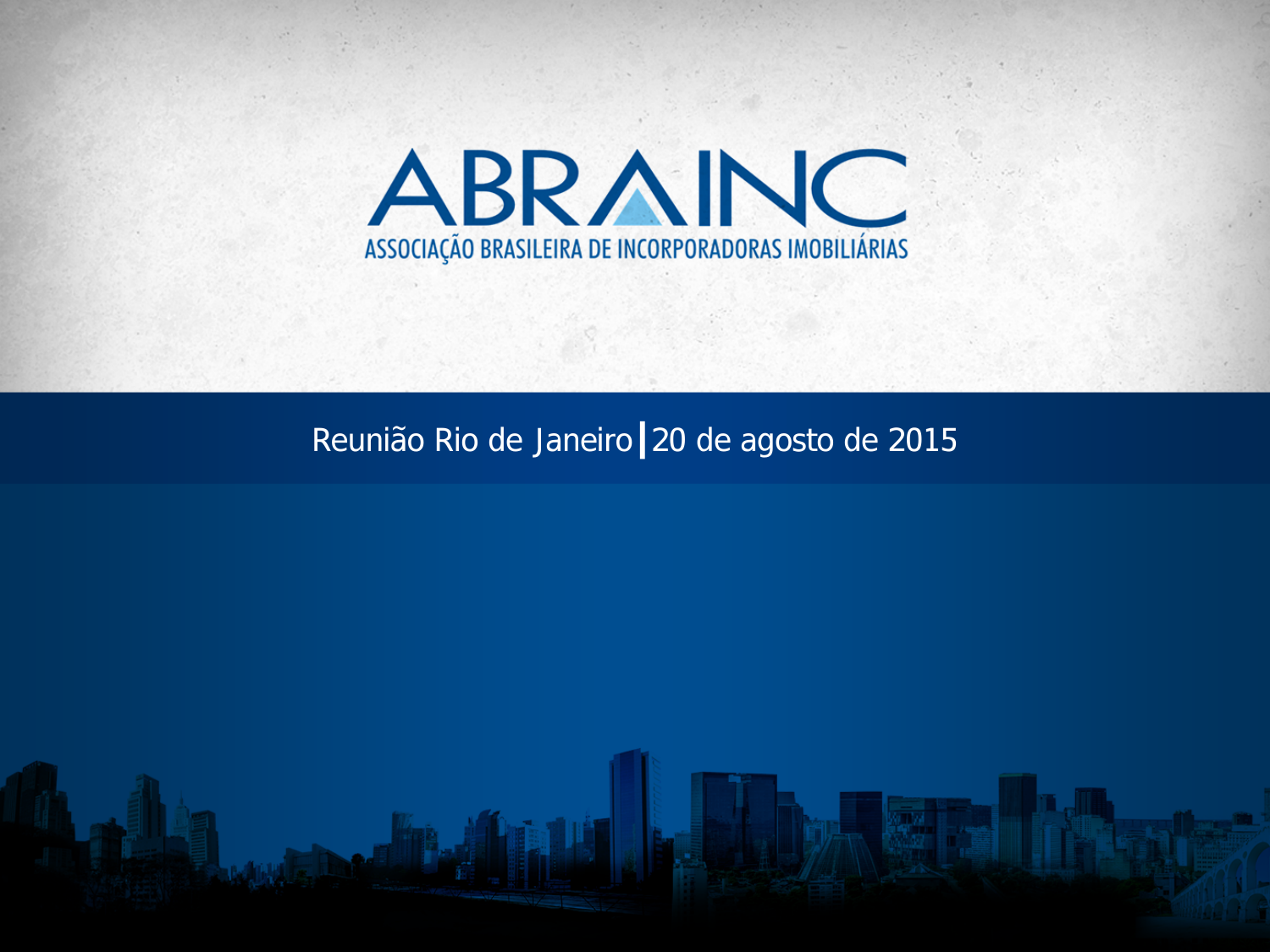

Reunião Rio de Janeiro┃20 de agosto de 2015